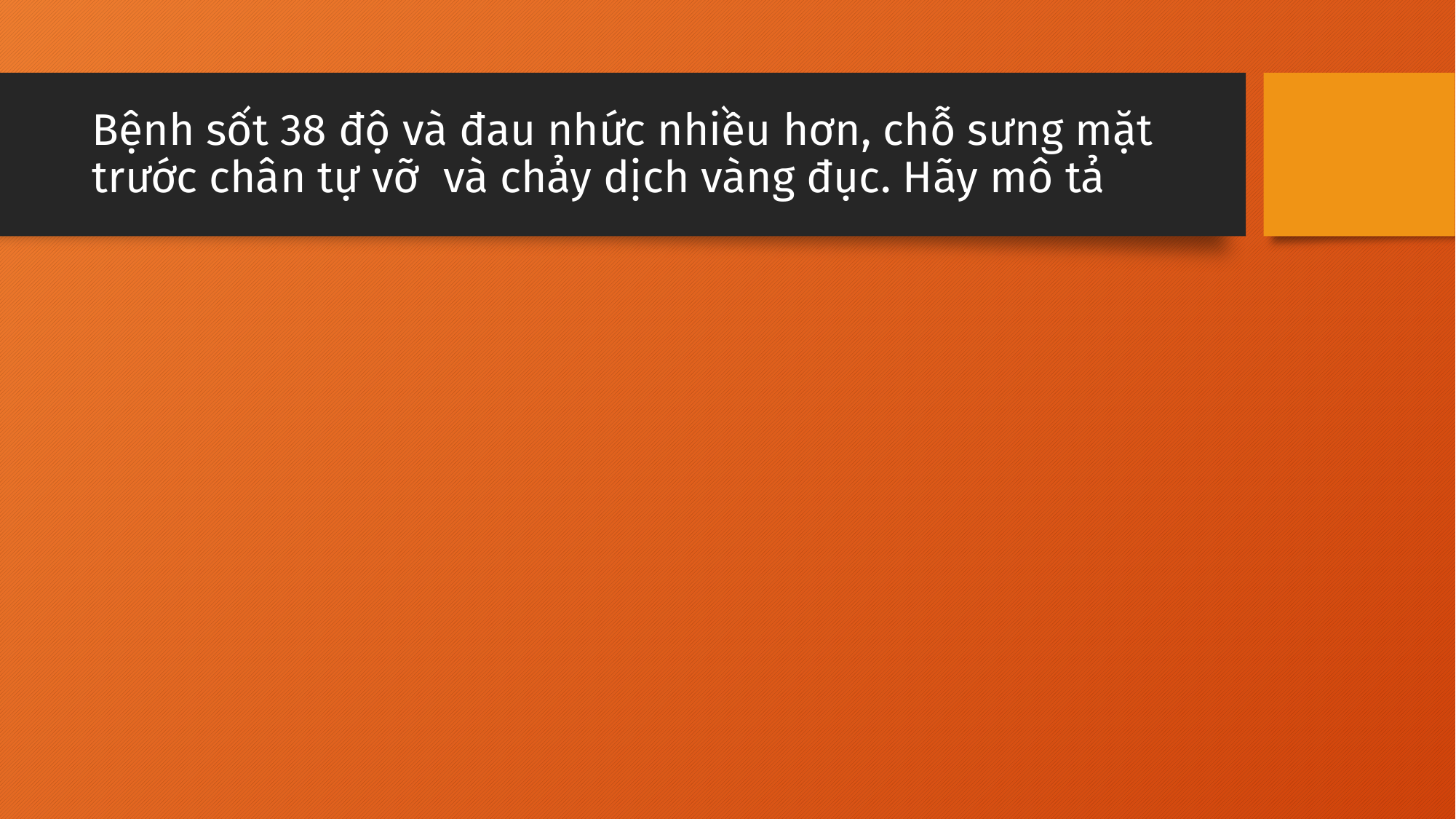

# Bệnh sốt 38 độ và đau nhức nhiều hơn, chỗ sưng mặt trước chân tự vỡ  và chảy dịch vàng đục. Hãy mô tả